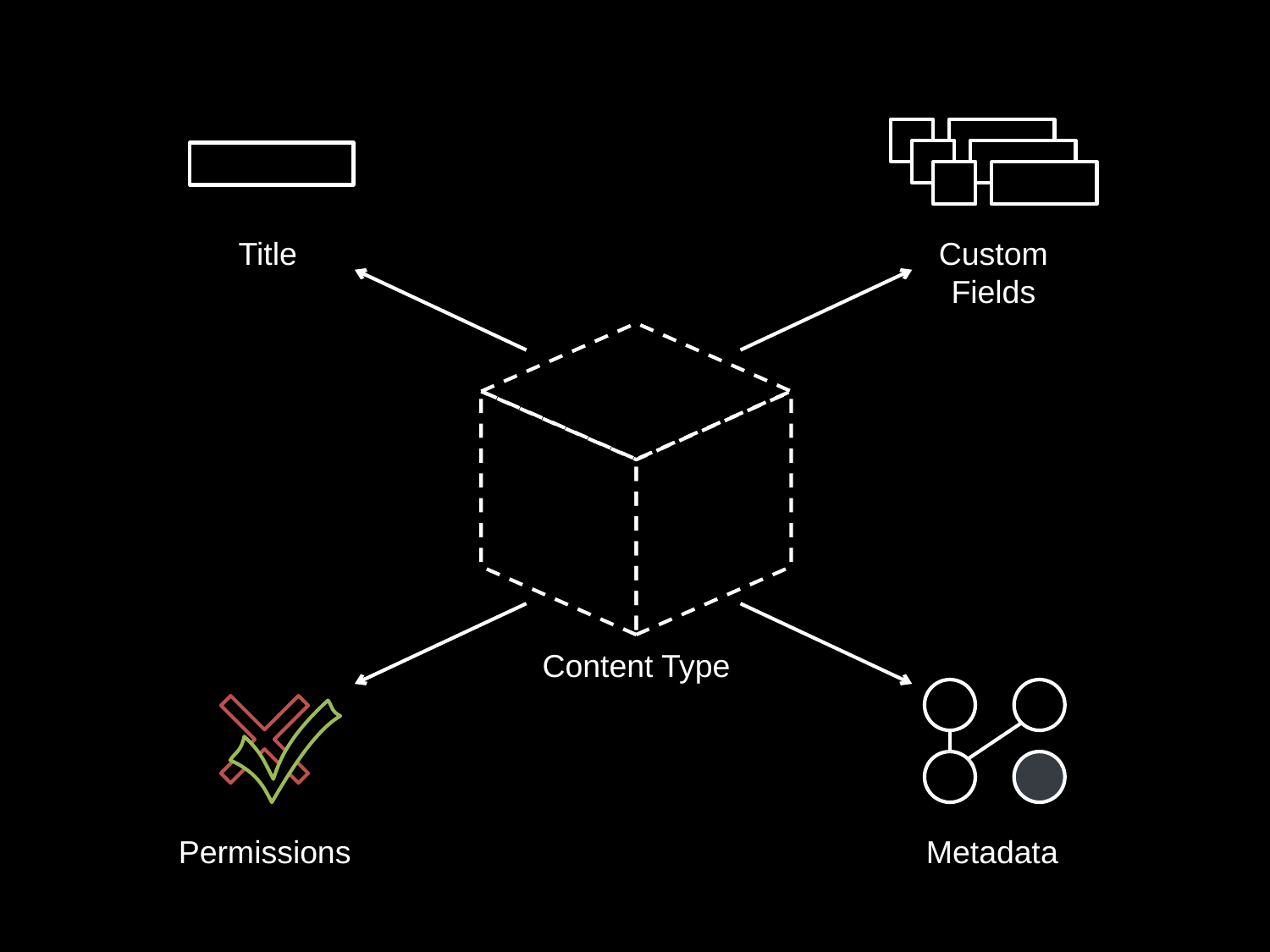

Title
Custom Fields

Content Type

Permissions
Metadata